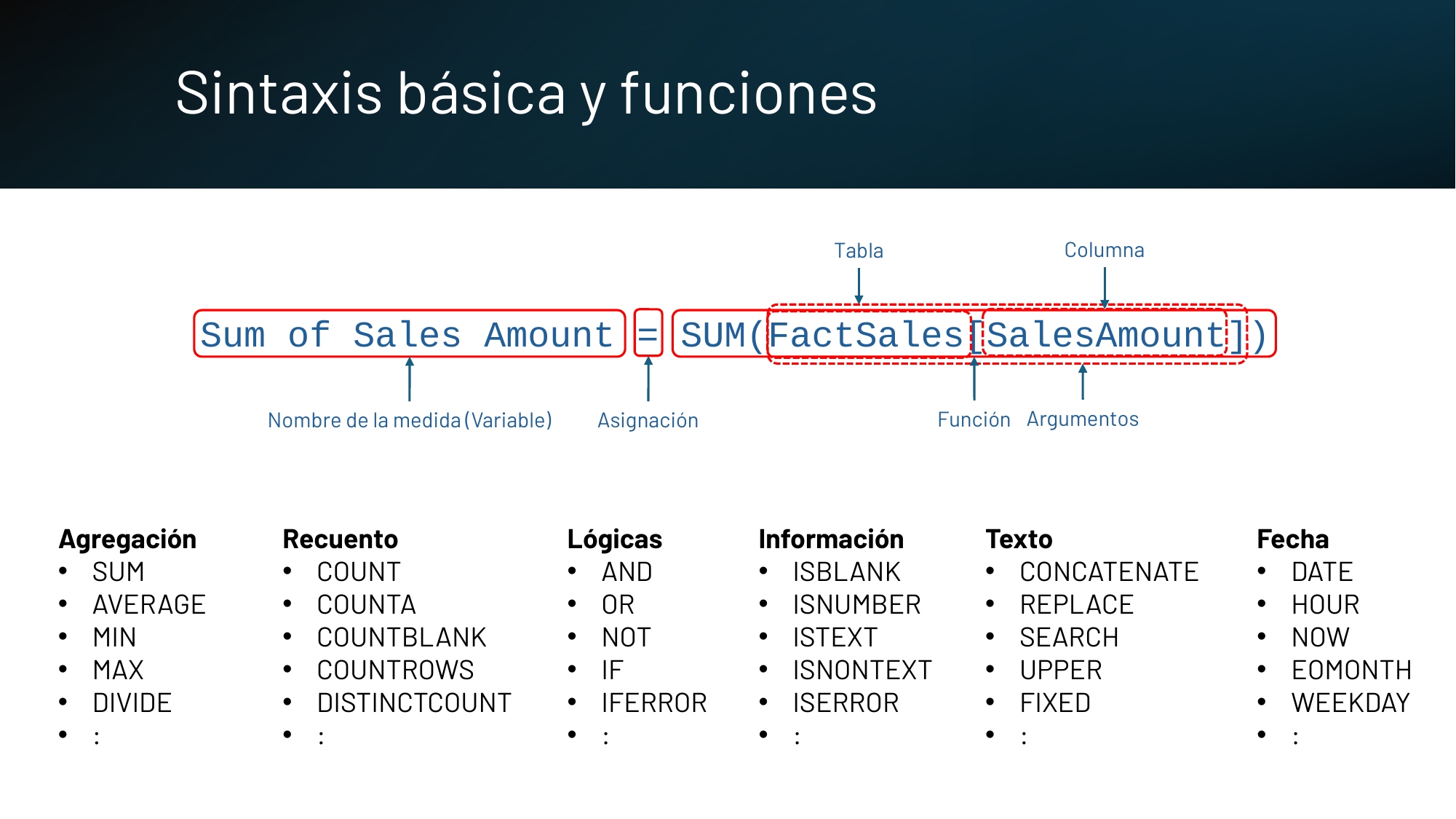

# Sintaxis básica y funciones
Columna
Tabla

Sum of Sales Amount = SUM(FactSales[SalesAmount])

Argumentos
Función
Nombre de la medida (Variable)
Asignación
Agregación
SUM
AVERAGE
MIN
MAX
DIVIDE
:
Recuento
COUNT
COUNTA
COUNTBLANK
COUNTROWS
DISTINCTCOUNT
:
Lógicas
AND
OR
NOT
IF
IFERROR
:
Información
ISBLANK
ISNUMBER
ISTEXT
ISNONTEXT
ISERROR
:
Texto
CONCATENATE
REPLACE
SEARCH
UPPER
FIXED
:
Fecha
DATE
HOUR
NOW
EOMONTH
WEEKDAY
: